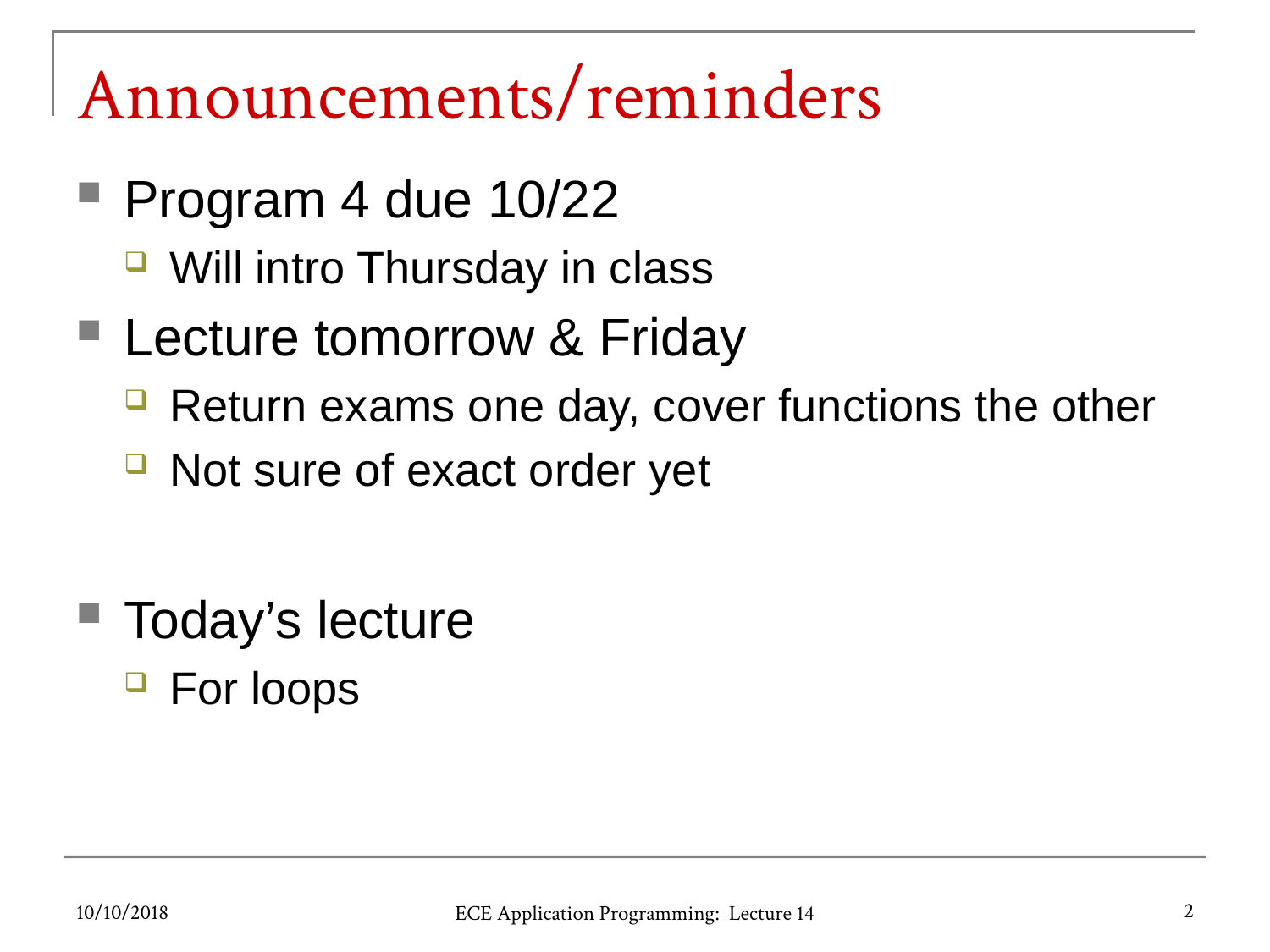

# Announcements/reminders
Program 4 due 10/22
Will intro Thursday in class
Lecture tomorrow & Friday
Return exams one day, cover functions the other
Not sure of exact order yet

Today’s lecture
For loops
10/10/2018
2
ECE Application Programming:  Lecture 14